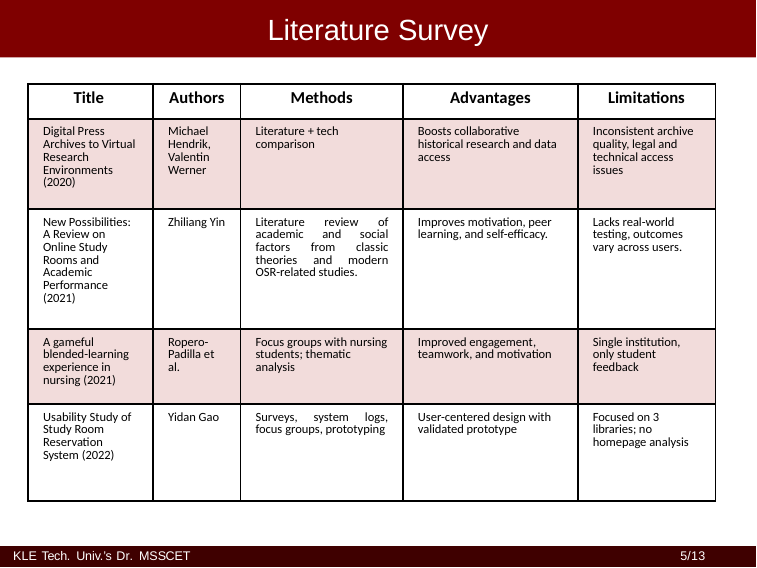

Literature Survey
| Title | Authors | Methods | Advantages | Limitations |
| --- | --- | --- | --- | --- |
| Digital Press Archives to Virtual Research Environments (2020) | Michael Hendrik, Valentin Werner | Literature + tech comparison | Boosts collaborative historical research and data access | Inconsistent archive quality, legal and technical access issues |
| New Possibilities: A Review on Online Study Rooms and Academic Performance (2021) | Zhiliang Yin | Literature review of academic and social factors from classic theories and modern OSR-related studies. | Improves motivation, peer learning, and self-efficacy. | Lacks real-world testing, outcomes vary across users. |
| A gameful blended-learning experience in nursing (2021) | Ropero-Padilla et al. | Focus groups with nursing students; thematic analysis | Improved engagement, teamwork, and motivation | Single institution, only student feedback |
| Usability Study of Study Room Reservation System (2022) | Yidan Gao | Surveys, system logs, focus groups, prototyping | User-centered design with validated prototype | Focused on 3 libraries; no homepage analysis |

KLE Tech. Univ.’s Dr. MSSCET
5/13